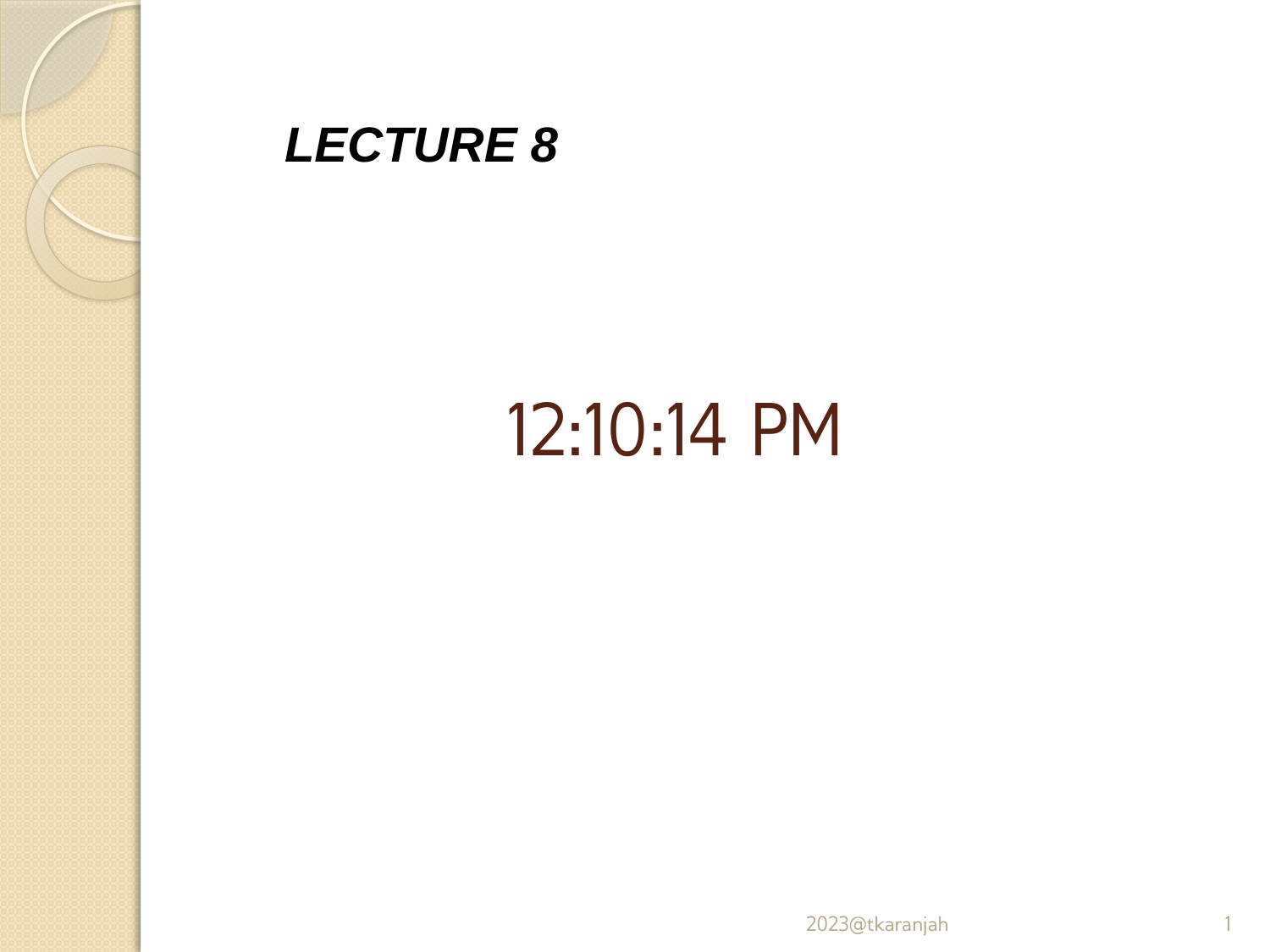

LECTURE 8
# 12:10:14 PM
2023@tkaranjah
1